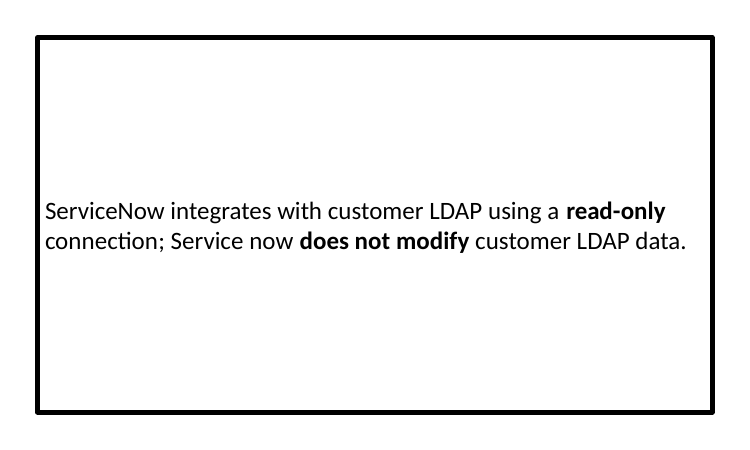

ServiceNow integrates with customer LDAP using a read-only connection; Service now does not modify customer LDAP data.